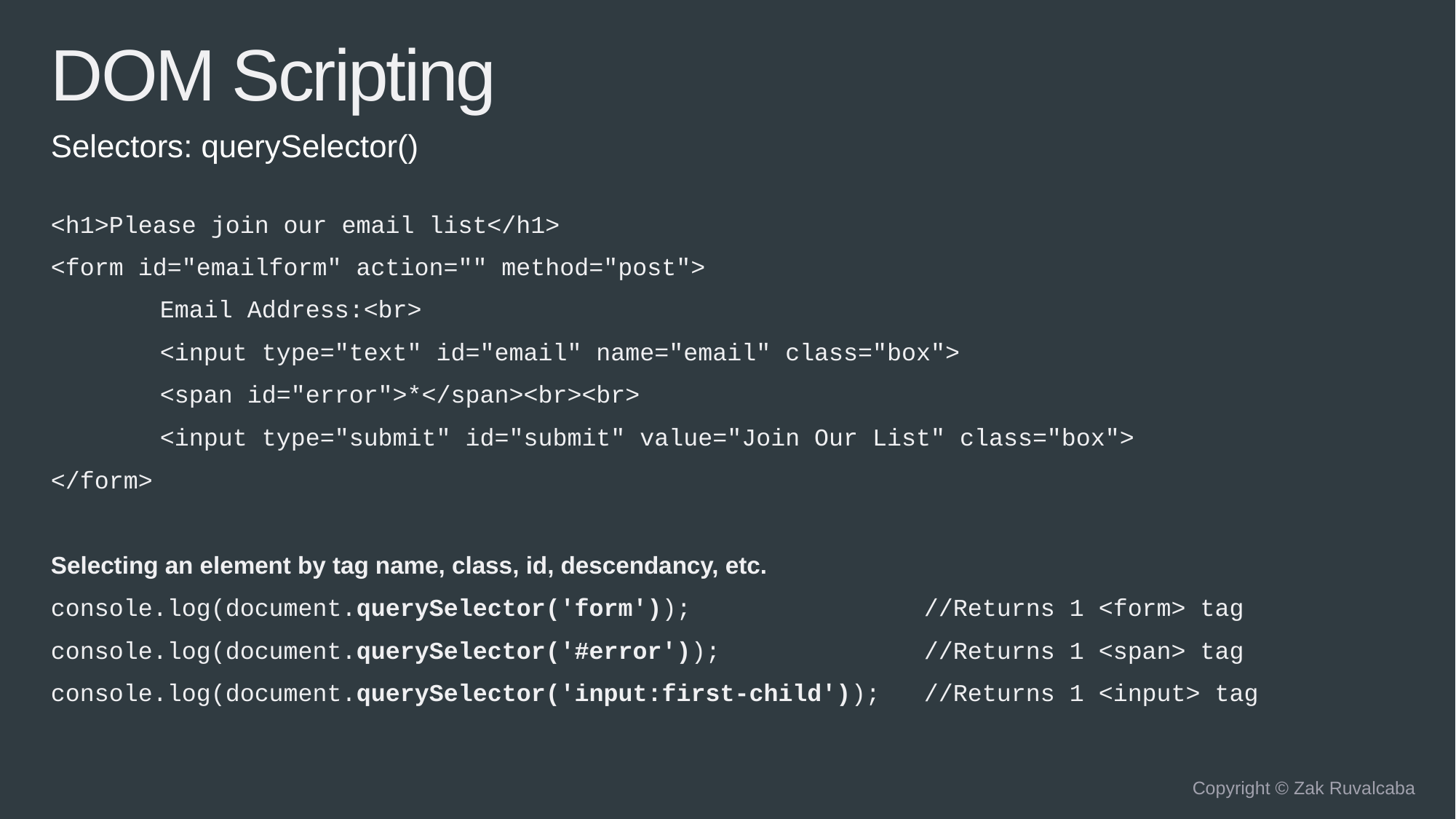

# DOM Scripting
Selectors: querySelector()
<h1>Please join our email list</h1>
<form id="emailform" action="" method="post">
	Email Address:<br>
	<input type="text" id="email" name="email" class="box">
	<span id="error">*</span><br><br>
	<input type="submit" id="submit" value="Join Our List" class="box">
</form>

Selecting an element by tag name, class, id, descendancy, etc.
console.log(document.querySelector('form'));			//Returns 1 <form> tag
console.log(document.querySelector('#error'));		//Returns 1 <span> tag
console.log(document.querySelector('input:first-child'));	//Returns 1 <input> tag